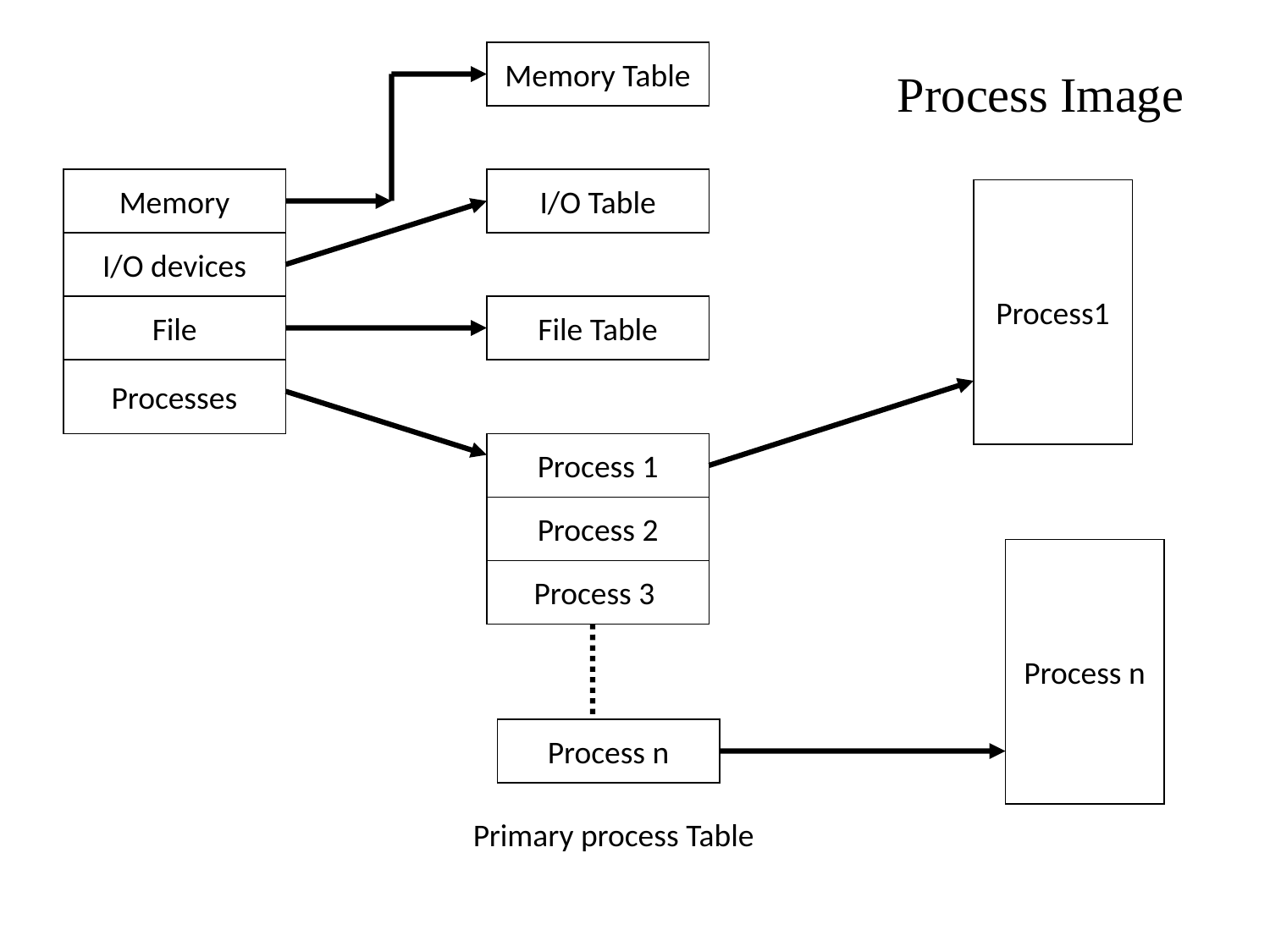

Memory Table
Process Image

Memory
I/O Table
Process1

I/O devices
File
File Table

Processes

Process 1
Process 2
Process n
Process 3

Process n

Primary process Table